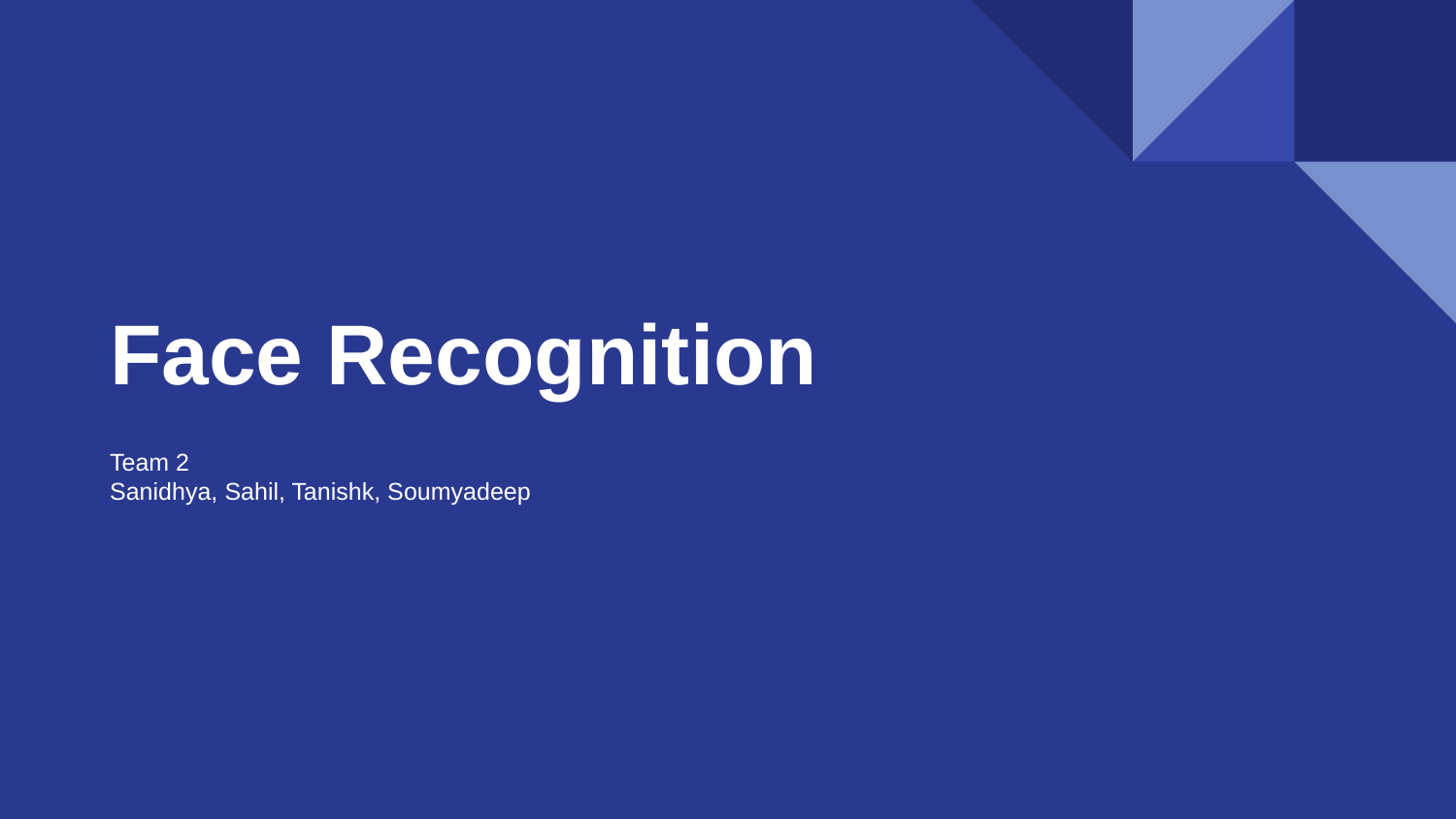

# Face Recognition
Team 2
Sanidhya, Sahil, Tanishk, Soumyadeep